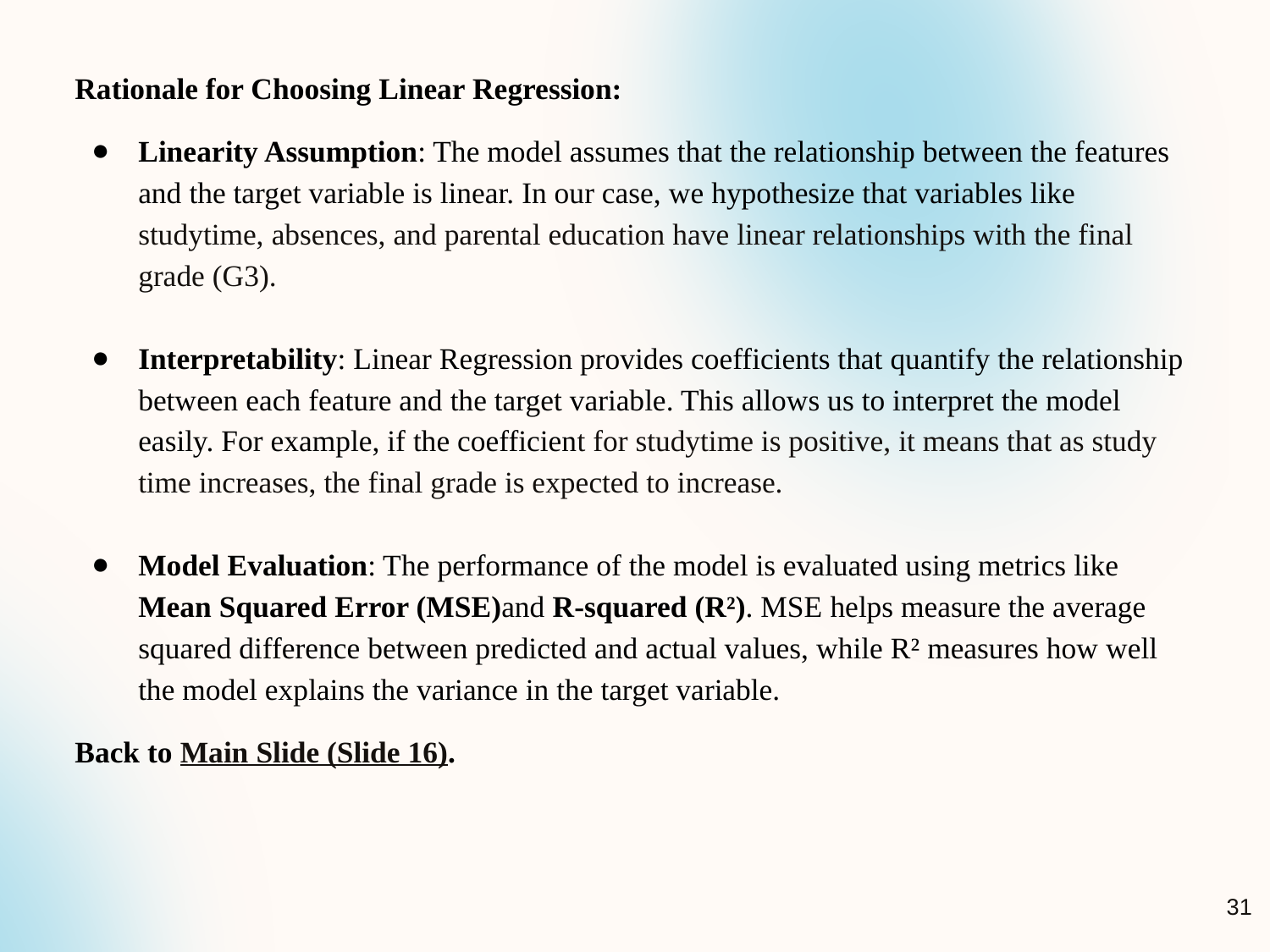

Rationale for Choosing Linear Regression:
Linearity Assumption: The model assumes that the relationship between the features and the target variable is linear. In our case, we hypothesize that variables like studytime, absences, and parental education have linear relationships with the final grade (G3).
Interpretability: Linear Regression provides coefficients that quantify the relationship between each feature and the target variable. This allows us to interpret the model easily. For example, if the coefficient for studytime is positive, it means that as study time increases, the final grade is expected to increase.
Model Evaluation: The performance of the model is evaluated using metrics like Mean Squared Error (MSE)and R-squared (R²). MSE helps measure the average squared difference between predicted and actual values, while R² measures how well the model explains the variance in the target variable.
Back to Main Slide (Slide 16).

31